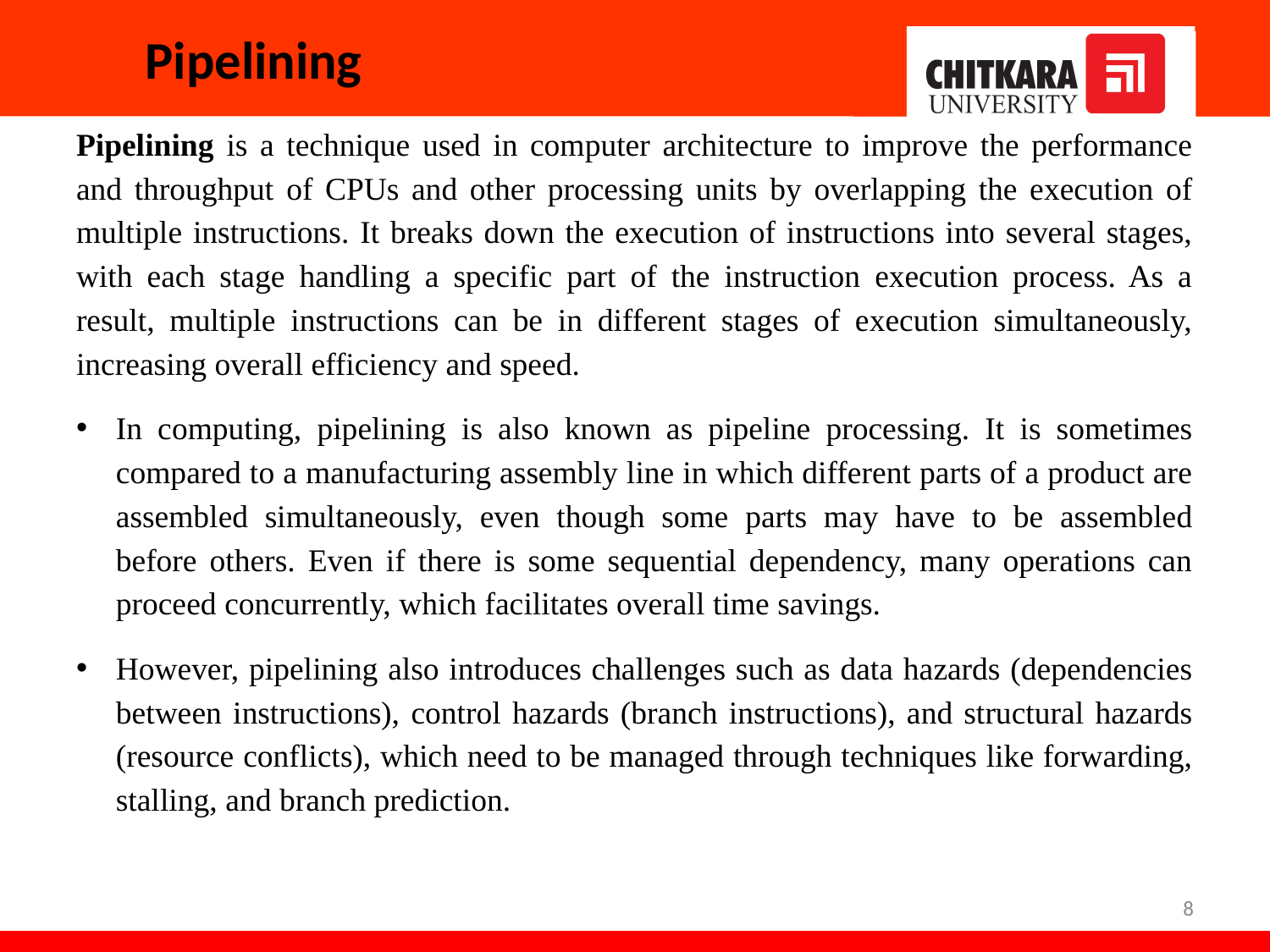

# Pipelining
Pipelining is a technique used in computer architecture to improve the performance and throughput of CPUs and other processing units by overlapping the execution of multiple instructions. It breaks down the execution of instructions into several stages, with each stage handling a specific part of the instruction execution process. As a result, multiple instructions can be in different stages of execution simultaneously, increasing overall efficiency and speed.
In computing, pipelining is also known as pipeline processing. It is sometimes compared to a manufacturing assembly line in which different parts of a product are assembled simultaneously, even though some parts may have to be assembled before others. Even if there is some sequential dependency, many operations can proceed concurrently, which facilitates overall time savings.
However, pipelining also introduces challenges such as data hazards (dependencies between instructions), control hazards (branch instructions), and structural hazards (resource conflicts), which need to be managed through techniques like forwarding, stalling, and branch prediction.

8